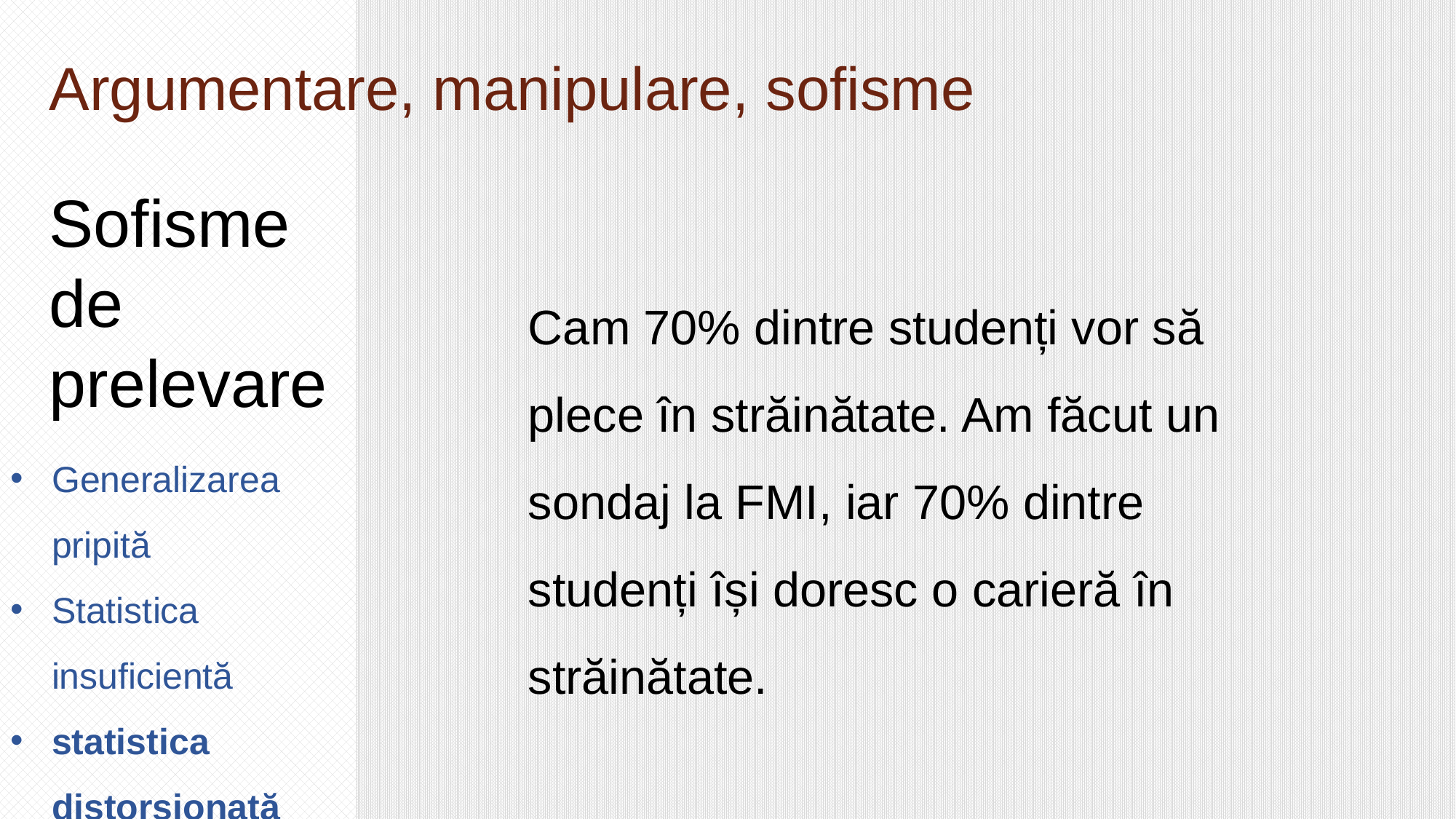

Argumentare, manipulare, sofisme
Sofisme de prelevare
Cam 70% dintre studenți vor să plece în străinătate. Am făcut un sondaj la FMI, iar 70% dintre studenți își doresc o carieră în străinătate.

Generalizarea pripită
Statistica insuficientă
statistica distorsionată